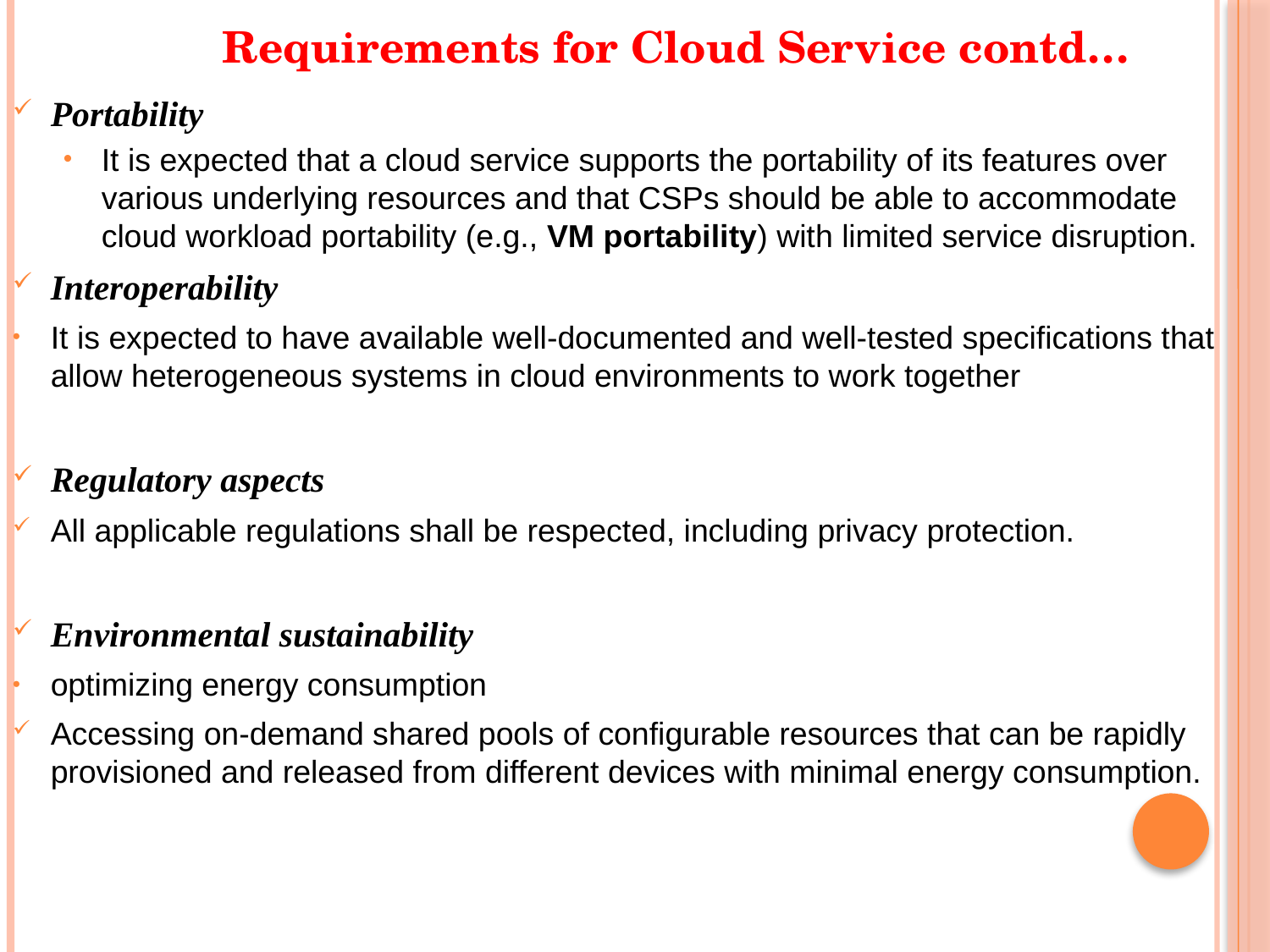

# Requirements for Cloud Service contd…
Portability
It is expected that a cloud service supports the portability of its features over various underlying resources and that CSPs should be able to accommodate cloud workload portability (e.g., VM portability) with limited service disruption.
Interoperability
It is expected to have available well-documented and well-tested specifications that allow heterogeneous systems in cloud environments to work together

Regulatory aspects
All applicable regulations shall be respected, including privacy protection.

Environmental sustainability
optimizing energy consumption
Accessing on-demand shared pools of configurable resources that can be rapidly provisioned and released from different devices with minimal energy consumption.